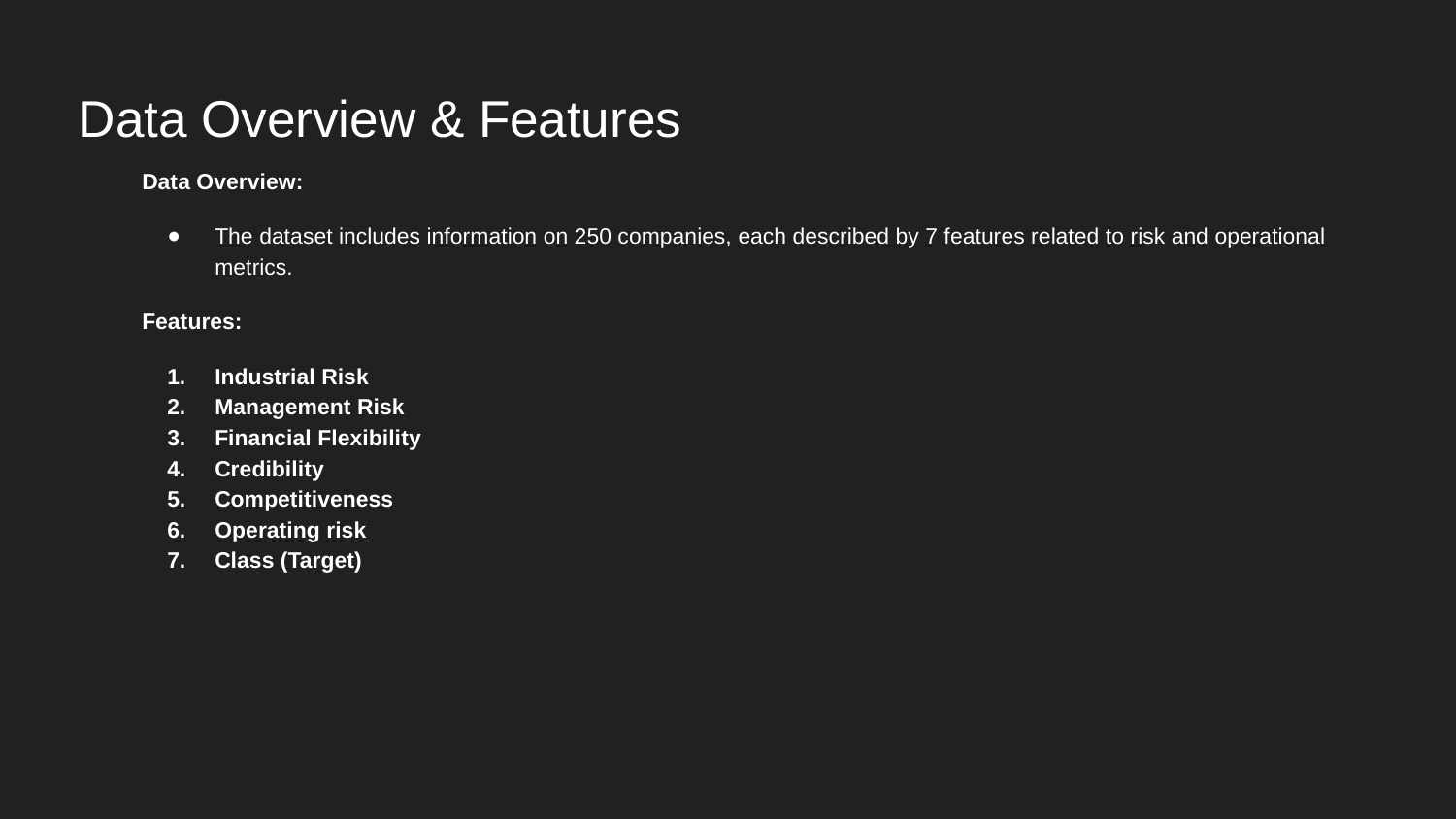

# Data Overview & Features
Data Overview:
The dataset includes information on 250 companies, each described by 7 features related to risk and operational metrics.
Features:
Industrial Risk
Management Risk
Financial Flexibility
Credibility
Competitiveness
Operating risk
Class (Target)